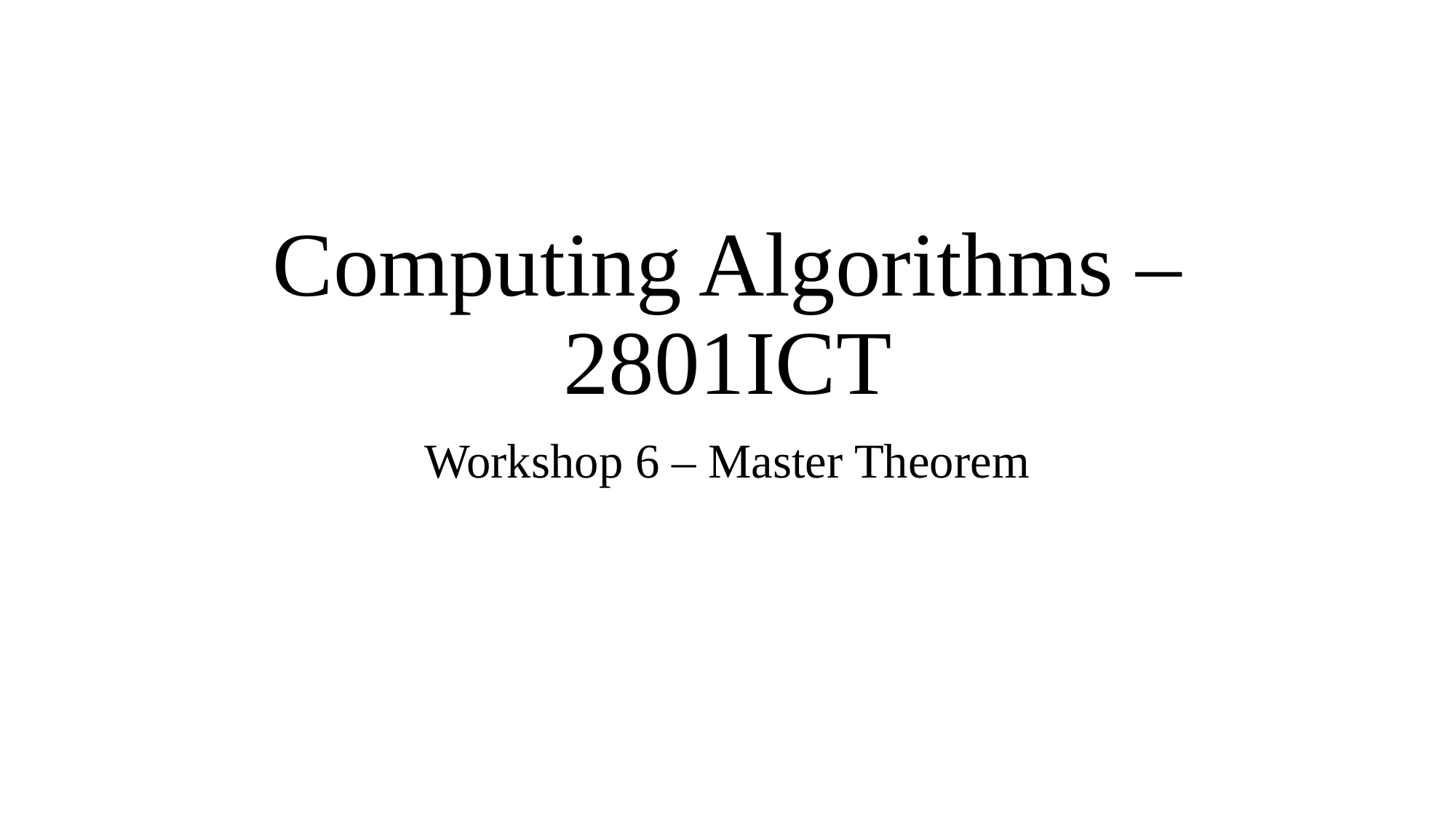

# Computing Algorithms – 2801ICT
Workshop 6 – Master Theorem